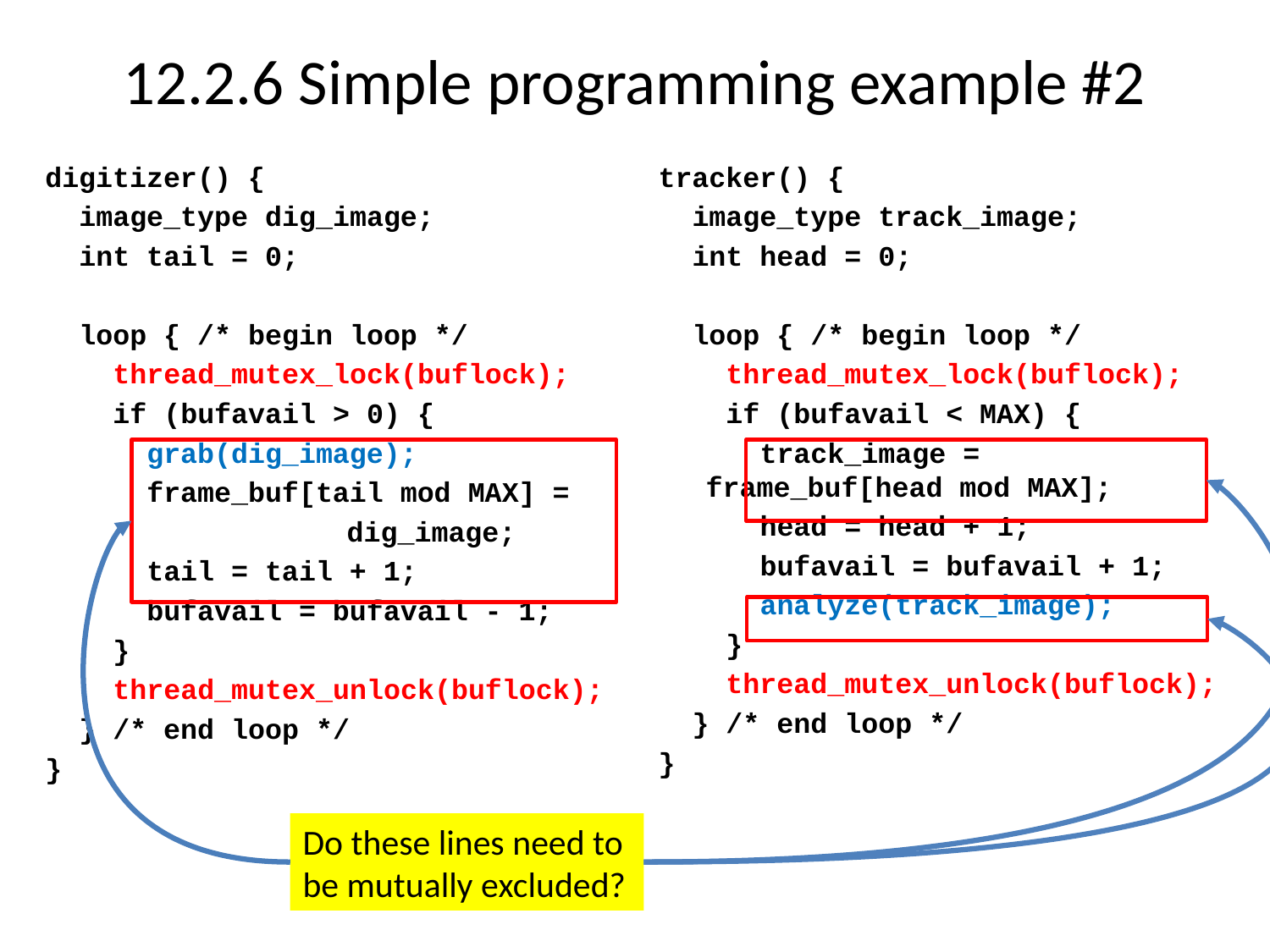

# 12.2.6 Simple programming example #2
digitizer() {
  image_type dig_image;
  int tail = 0;

  loop { /* begin loop */
    thread_mutex_lock(buflock);
    if (bufavail > 0) {
      grab(dig_image);
      frame_buf[tail mod MAX] =
               	dig_image;
      tail = tail + 1;
      bufavail = bufavail - 1;
    }
    thread_mutex_unlock(buflock);
  } /* end loop */
}
tracker() {
  image_type track_image;
  int head = 0;

  loop { /* begin loop */
    thread_mutex_lock(buflock);
    if (bufavail < MAX) {
      track_image =             	frame_buf[head mod MAX];
      head = head + 1;
      bufavail = bufavail + 1;
      analyze(track_image);
    }
    thread_mutex_unlock(buflock);
  } /* end loop */
}

Do these lines need to
be mutually excluded?